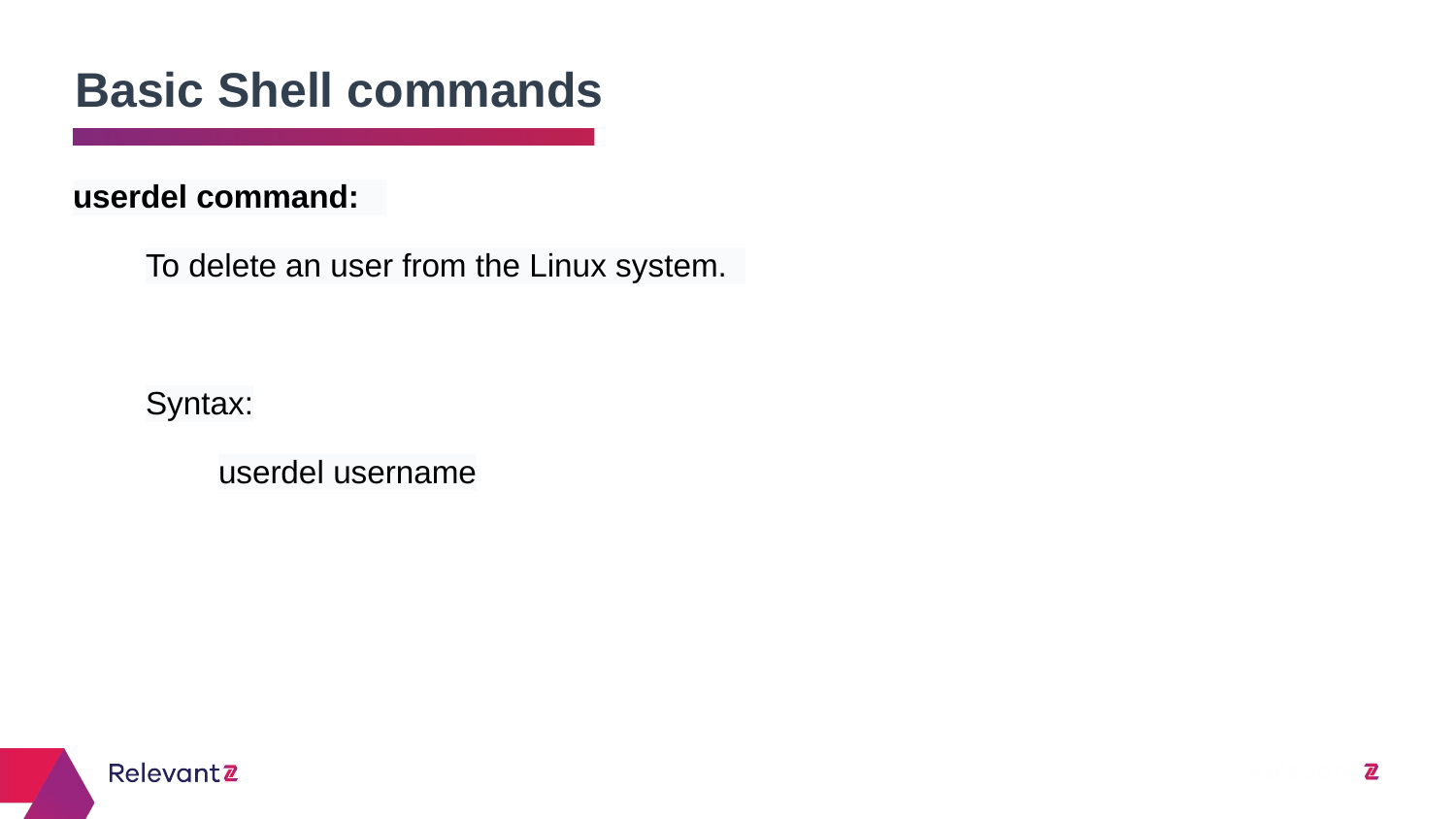

Basic Shell commands
# userdel command:
To delete an user from the Linux system.

Syntax:
userdel username